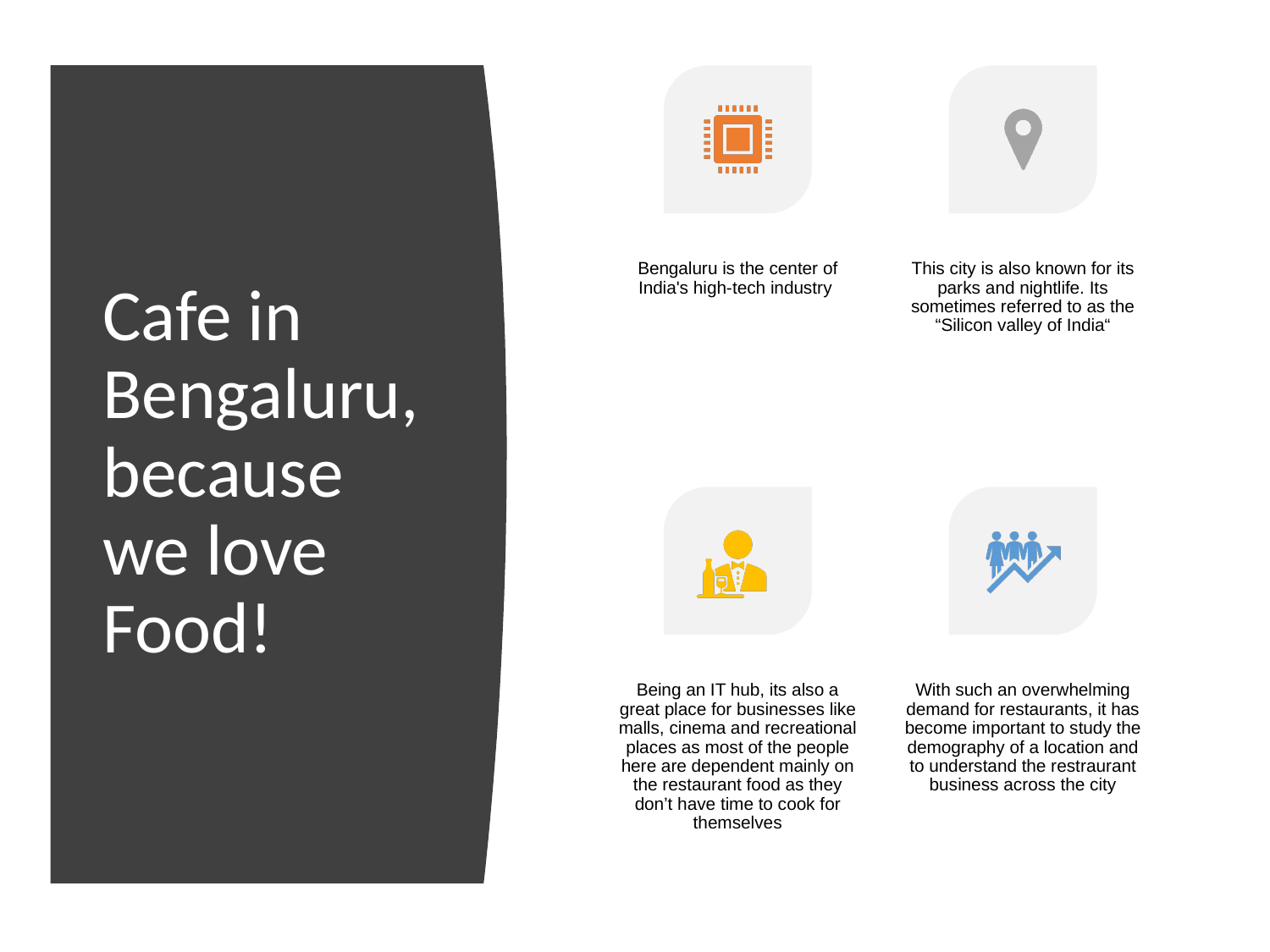

Bengaluru is the center of India's high-tech industry
This city is also known for its parks and nightlife. Its sometimes referred to as the “Silicon valley of India“
Being an IT hub, its also a great place for businesses like malls, cinema and recreational places as most of the people here are dependent mainly on the restaurant food as they don’t have time to cook for themselves
With such an overwhelming demand for restaurants, it has become important to study the demography of a location and to understand the restraurant business across the city

# Cafe in Bengaluru, because we love Food!